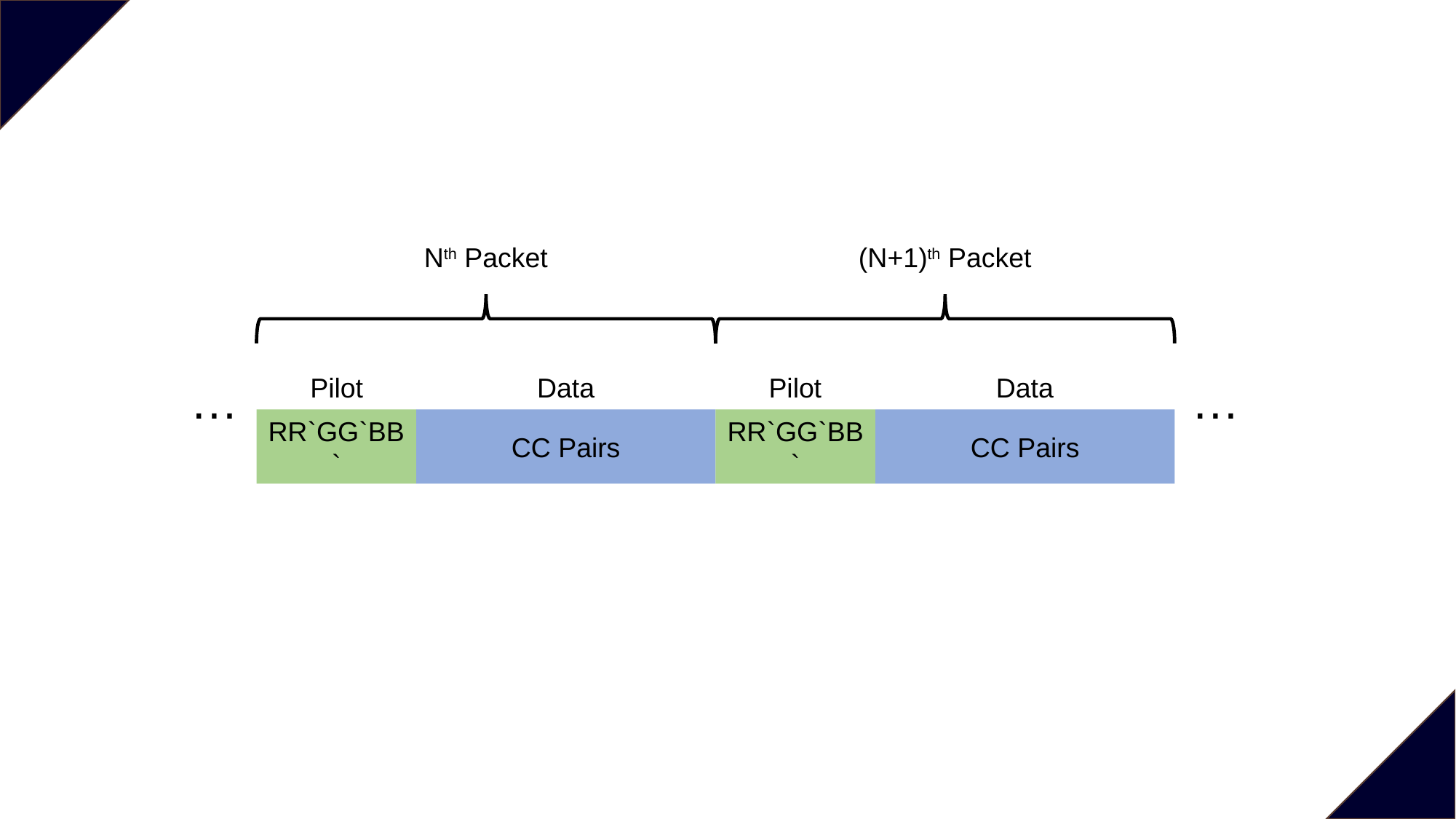

Nth Packet
(N+1)th Packet
…
Pilot
Data
Pilot
Data
…
RR`GG`BB`
CC Pairs
RR`GG`BB`
CC Pairs